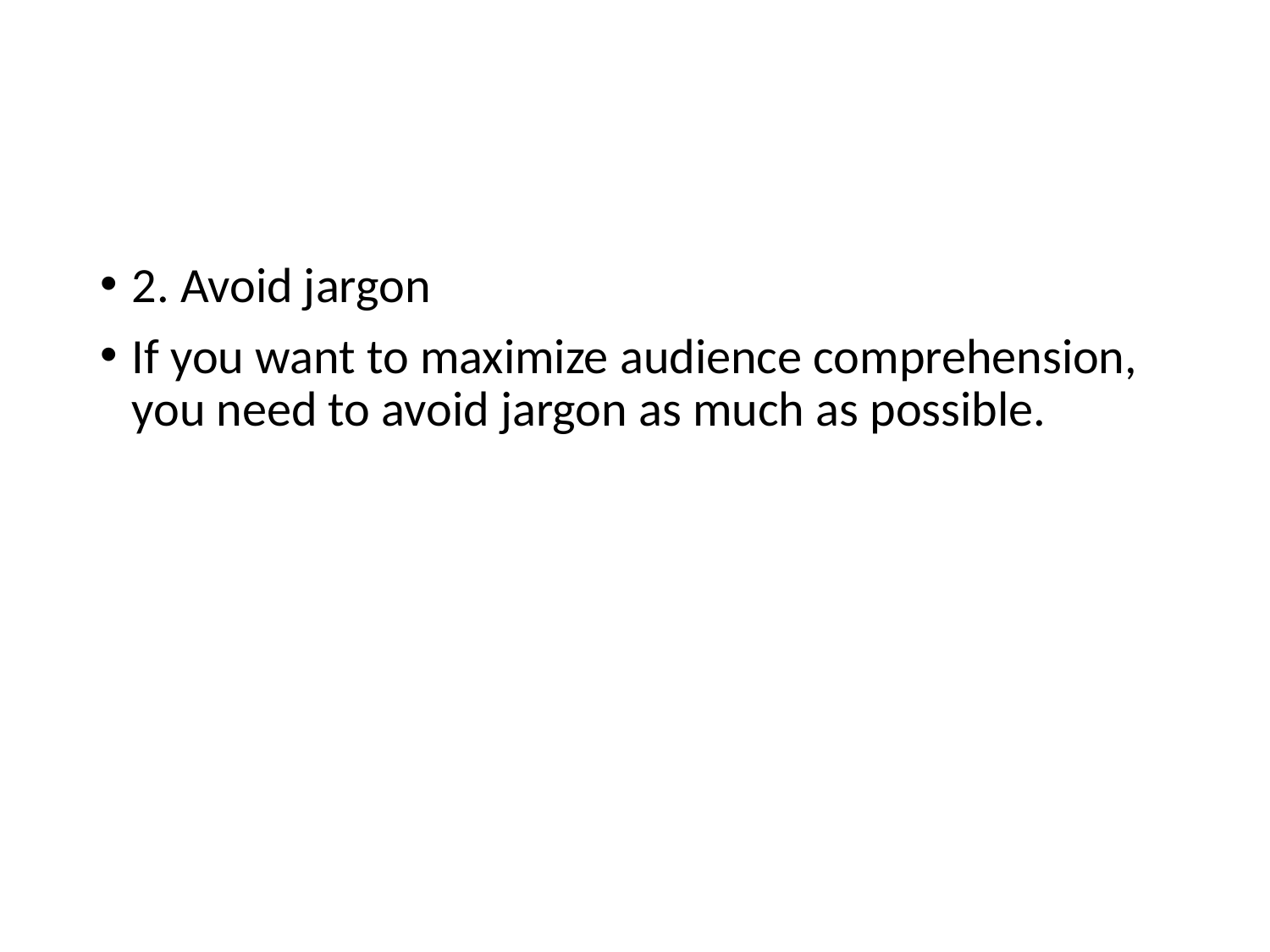

#
2. Avoid jargon
If you want to maximize audience comprehension, you need to avoid jargon as much as possible.